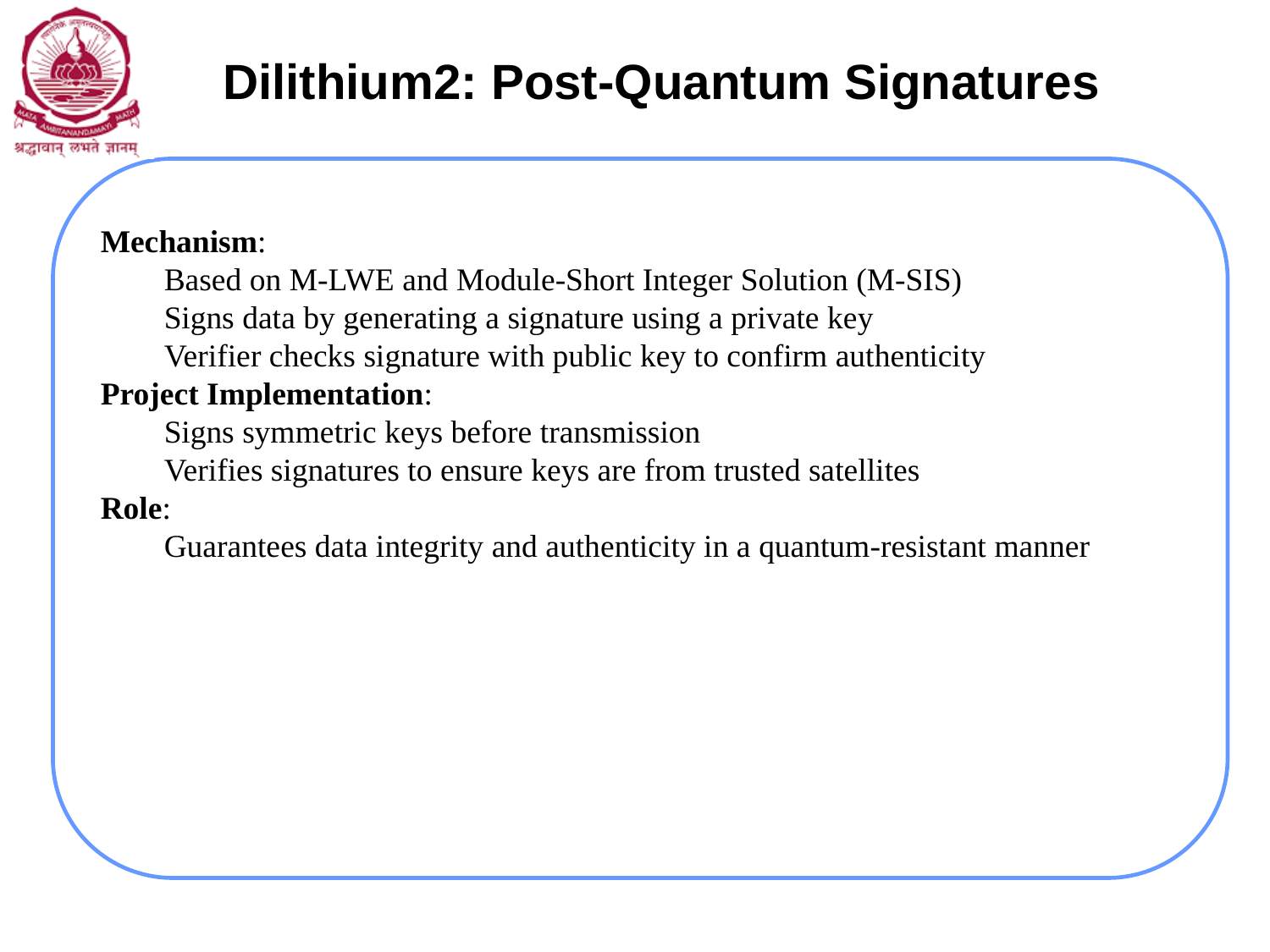

Dilithium2: Post-Quantum Signatures
Mechanism:
Based on M-LWE and Module-Short Integer Solution (M-SIS)
Signs data by generating a signature using a private key
Verifier checks signature with public key to confirm authenticity
Project Implementation:
Signs symmetric keys before transmission
Verifies signatures to ensure keys are from trusted satellites
Role:
Guarantees data integrity and authenticity in a quantum-resistant manner